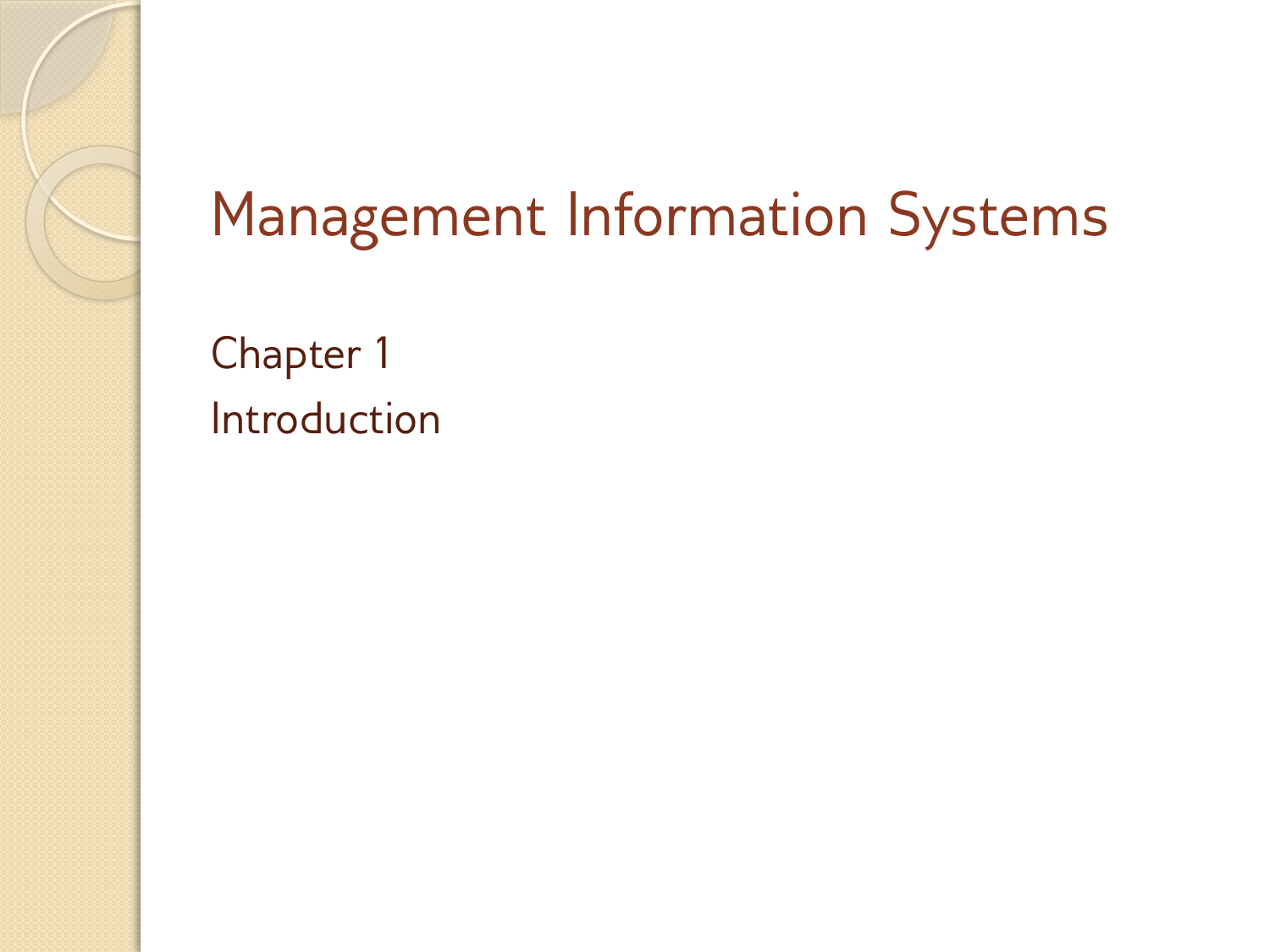

# Management Information Systems

Chapter 1
Introduction